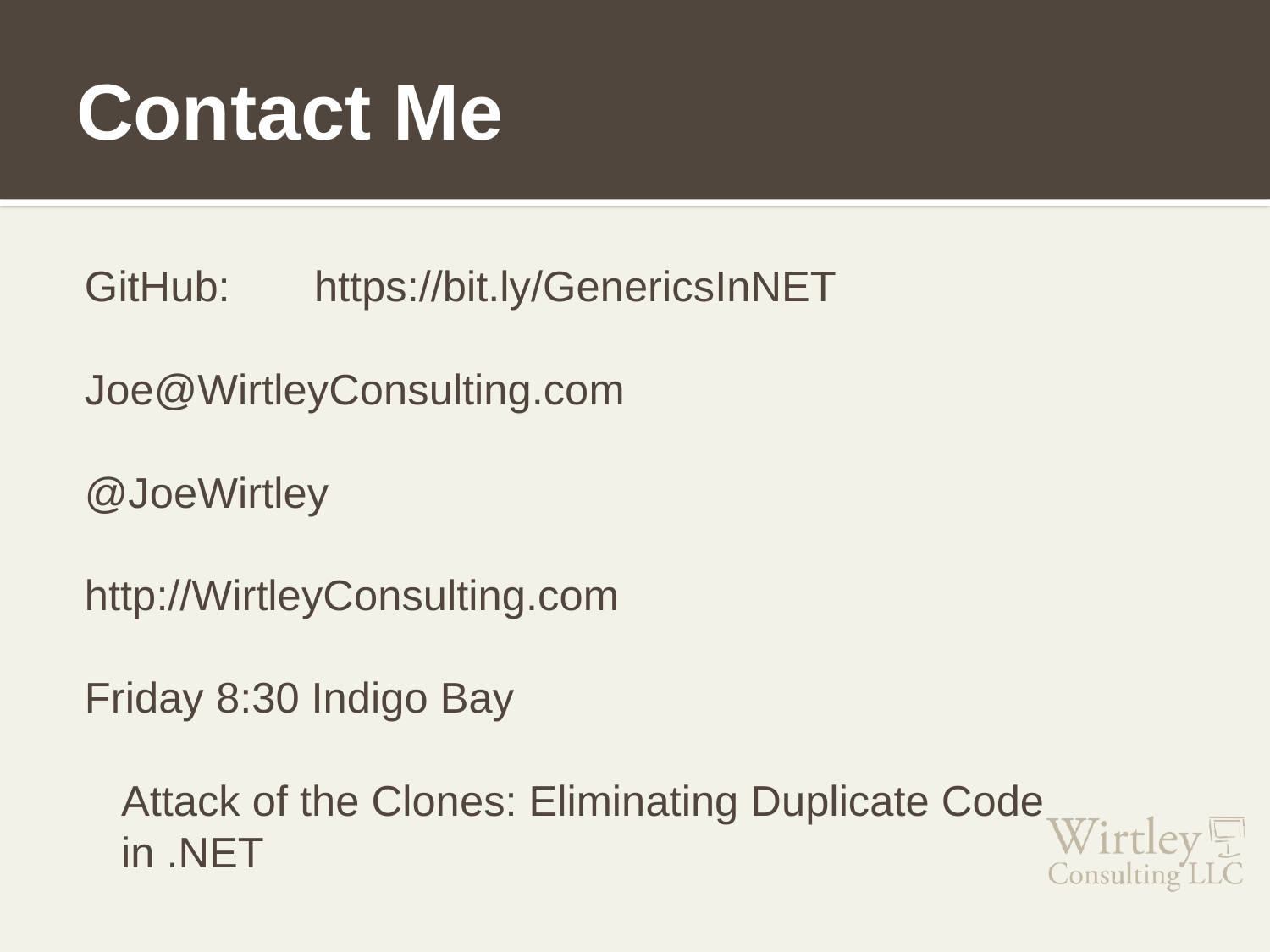

# Contact Me
GitHub: 		https://bit.ly/GenericsInNET

Joe@WirtleyConsulting.com

@JoeWirtley

http://WirtleyConsulting.com

Friday 8:30 Indigo Bay
Attack of the Clones: Eliminating Duplicate Code in .NET